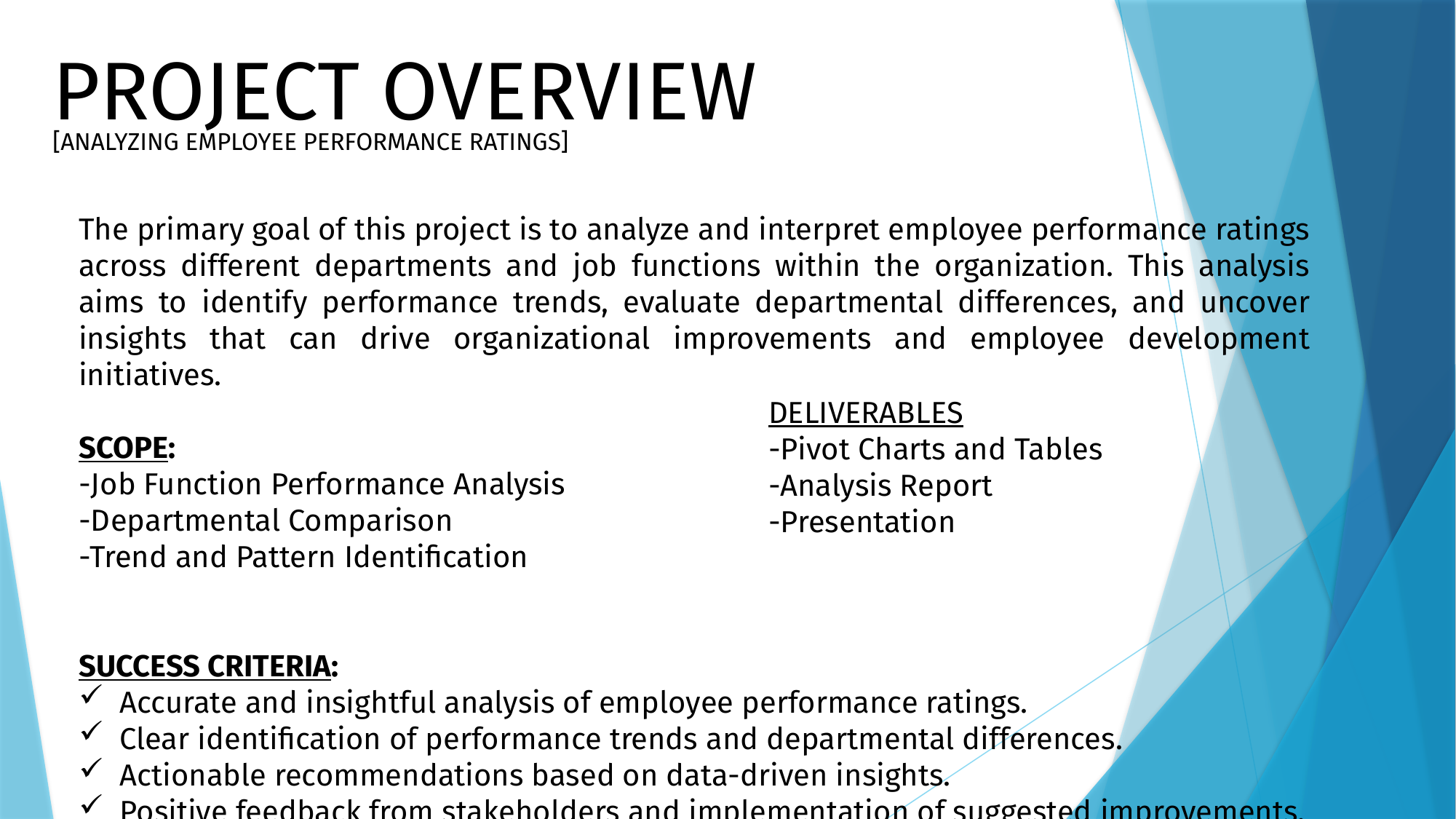

PROJECT OVERVIEW
[ANALYZING EMPLOYEE PERFORMANCE RATINGS]
The primary goal of this project is to analyze and interpret employee performance ratings across different departments and job functions within the organization. This analysis aims to identify performance trends, evaluate departmental differences, and uncover insights that can drive organizational improvements and employee development initiatives.

SCOPE:
-Job Function Performance Analysis
-Departmental Comparison
-Trend and Pattern Identification

SUCCESS CRITERIA:
Accurate and insightful analysis of employee performance ratings.
Clear identification of performance trends and departmental differences.
Actionable recommendations based on data-driven insights.
Positive feedback from stakeholders and implementation of suggested improvements.

DELIVERABLES
-Pivot Charts and Tables
-Analysis Report
-Presentation